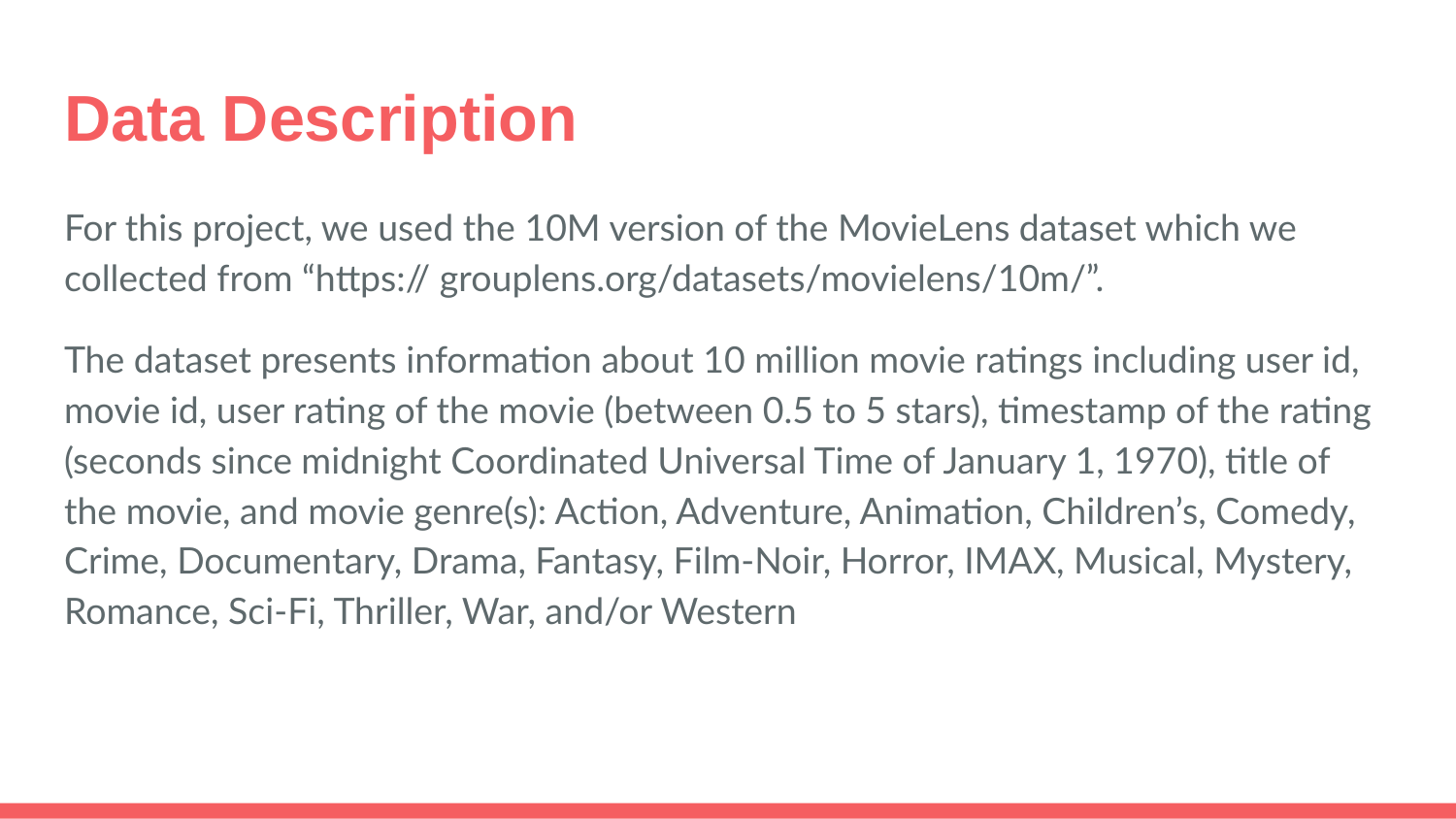

# Data Description
For this project, we used the 10M version of the MovieLens dataset which we  collected from “https:// grouplens.org/datasets/movielens/10m/”.
The dataset presents information about 10 million movie ratings including user id, movie id, user rating of the movie (between 0.5 to 5 stars), timestamp of the rating (seconds since midnight Coordinated Universal Time of January 1, 1970), title of the movie, and movie genre(s): Action, Adventure, Animation, Children’s, Comedy, Crime, Documentary, Drama, Fantasy, Film-Noir, Horror, IMAX, Musical, Mystery, Romance, Sci-Fi, Thriller, War, and/or Western